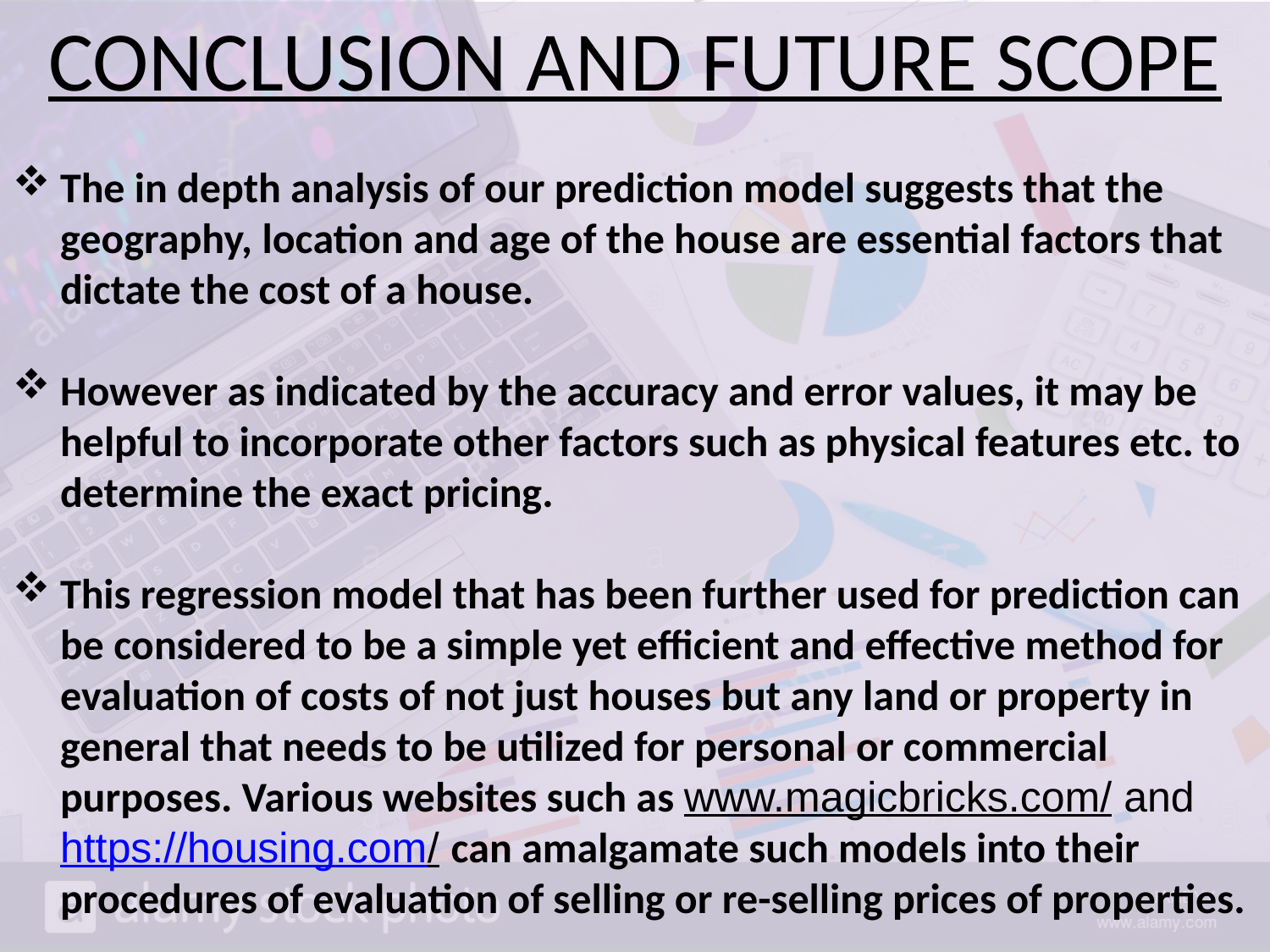

CONCLUSION AND FUTURE SCOPE

The in depth analysis of our prediction model suggests that the geography, location and age of the house are essential factors that dictate the cost of a house.

However as indicated by the accuracy and error values, it may be helpful to incorporate other factors such as physical features etc. to determine the exact pricing.

This regression model that has been further used for prediction can be considered to be a simple yet efficient and effective method for evaluation of costs of not just houses but any land or property in general that needs to be utilized for personal or commercial purposes. Various websites such as www.magicbricks.com/ and https://housing.com/ can amalgamate such models into their procedures of evaluation of selling or re-selling prices of properties.